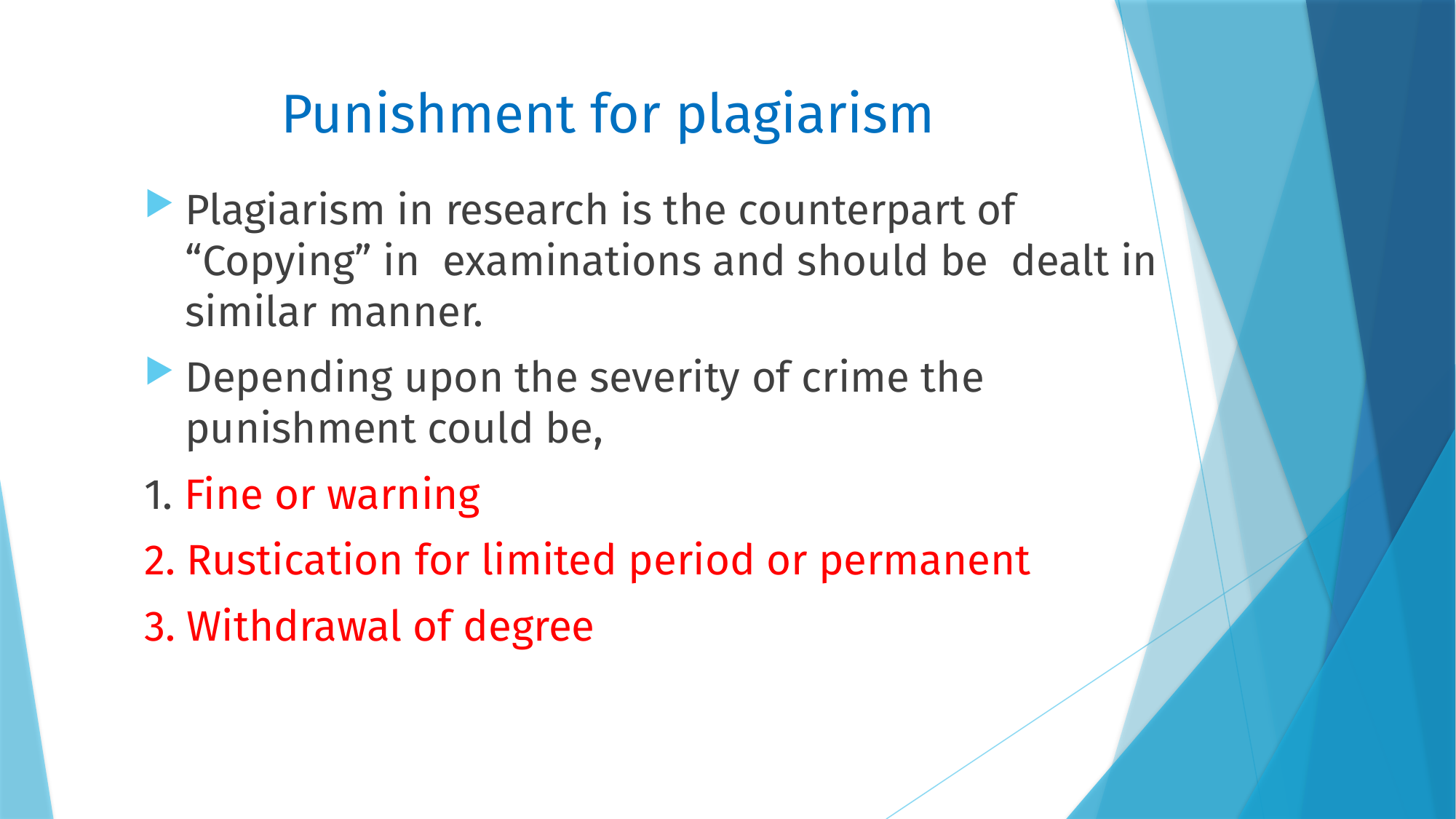

# Punishment for plagiarism
Plagiarism in research is the counterpart of “Copying” in  examinations and should be  dealt in similar manner.
Depending upon the severity of crime the punishment could be,
1. Fine or warning
2. Rustication for limited period or permanent
3. Withdrawal of degree